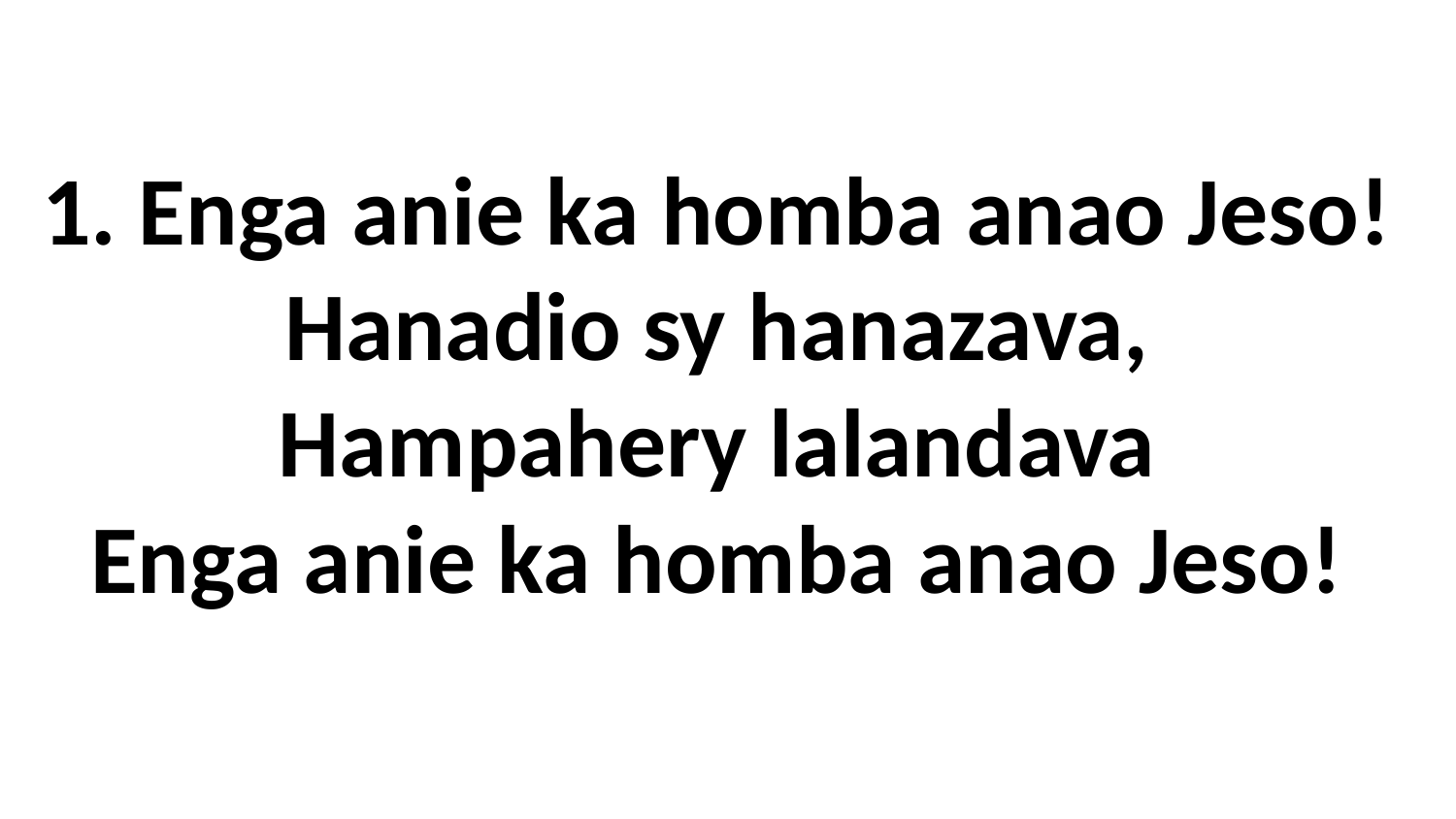

1. Enga anie ka homba anao Jeso!
Hanadio sy hanazava,
Hampahery lalandava
Enga anie ka homba anao Jeso!